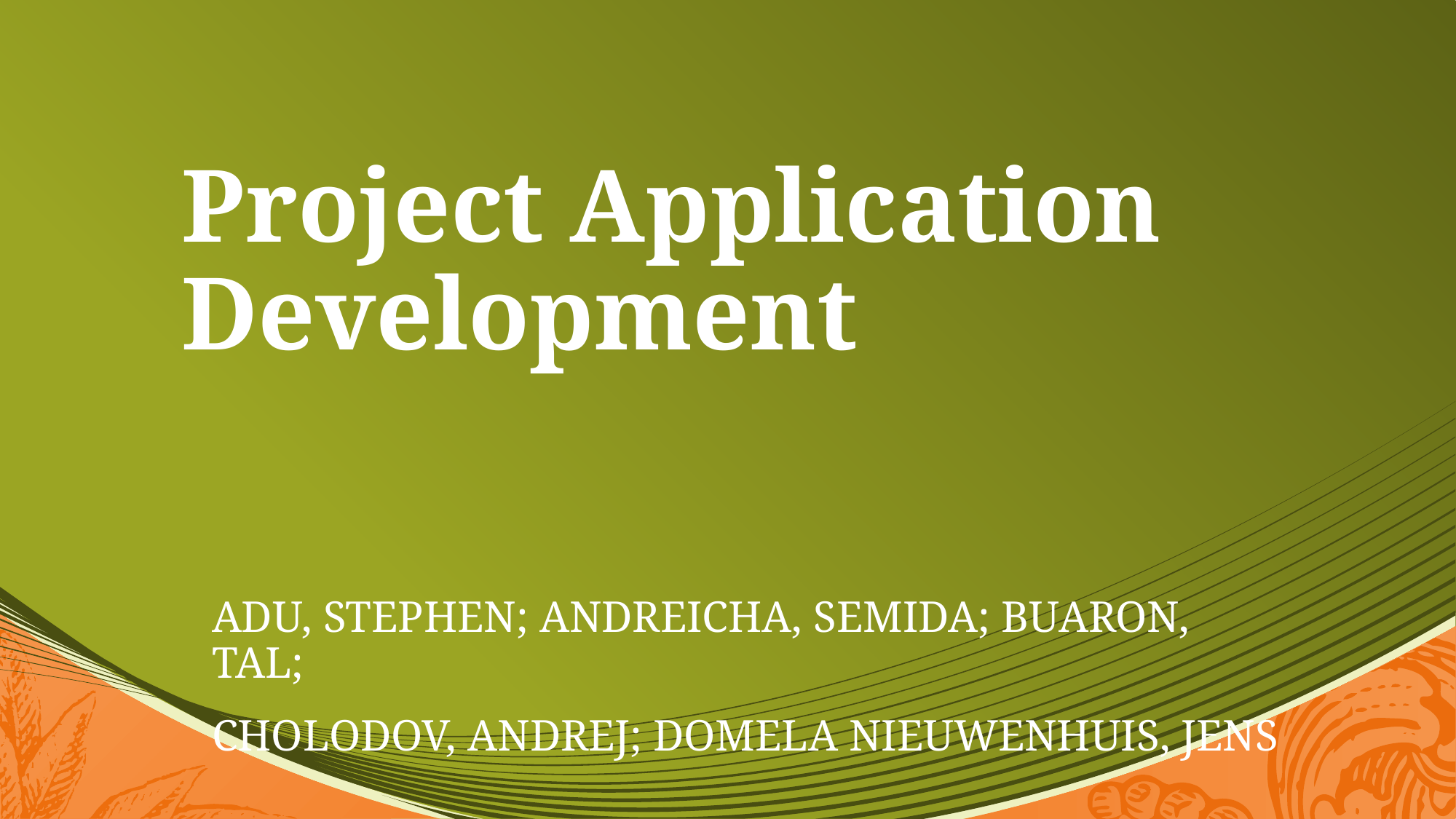

# Project Application Development
Adu, Stephen; Andreicha, Semida; Buaron, Tal;
Cholodov, Andrej; Domela Nieuwenhuis, Jens